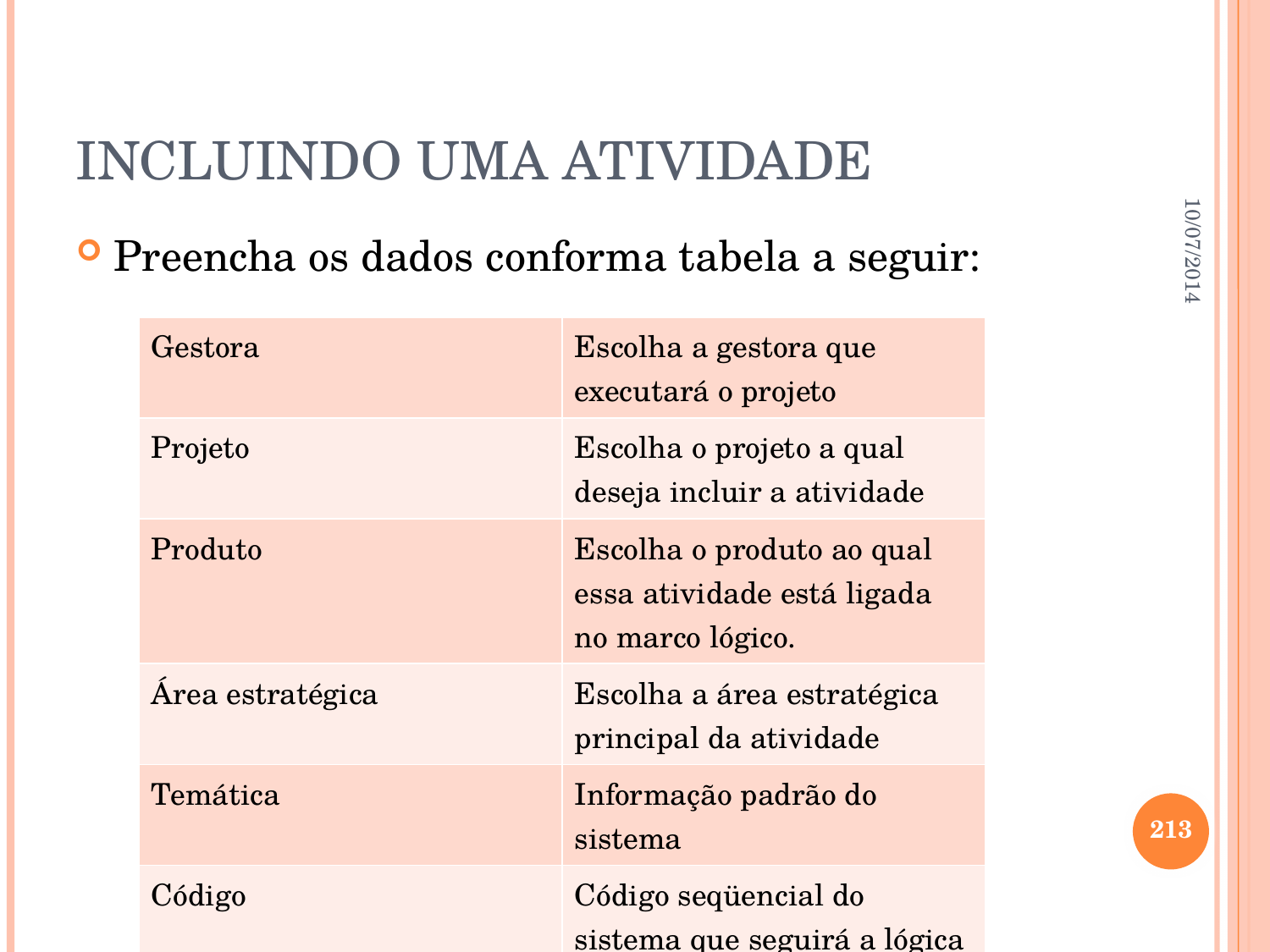

# Incluindo uma atividade
10/07/2014
Preencha os dados conforma tabela a seguir:
| Gestora | Escolha a gestora que executará o projeto |
| --- | --- |
| Projeto | Escolha o projeto a qual deseja incluir a atividade |
| Produto | Escolha o produto ao qual essa atividade está ligada no marco lógico. |
| Área estratégica | Escolha a área estratégica principal da atividade |
| Temática | Informação padrão do sistema |
| Código | Código seqüencial do sistema que seguirá a lógica da inclusão do marco lógico. |
213